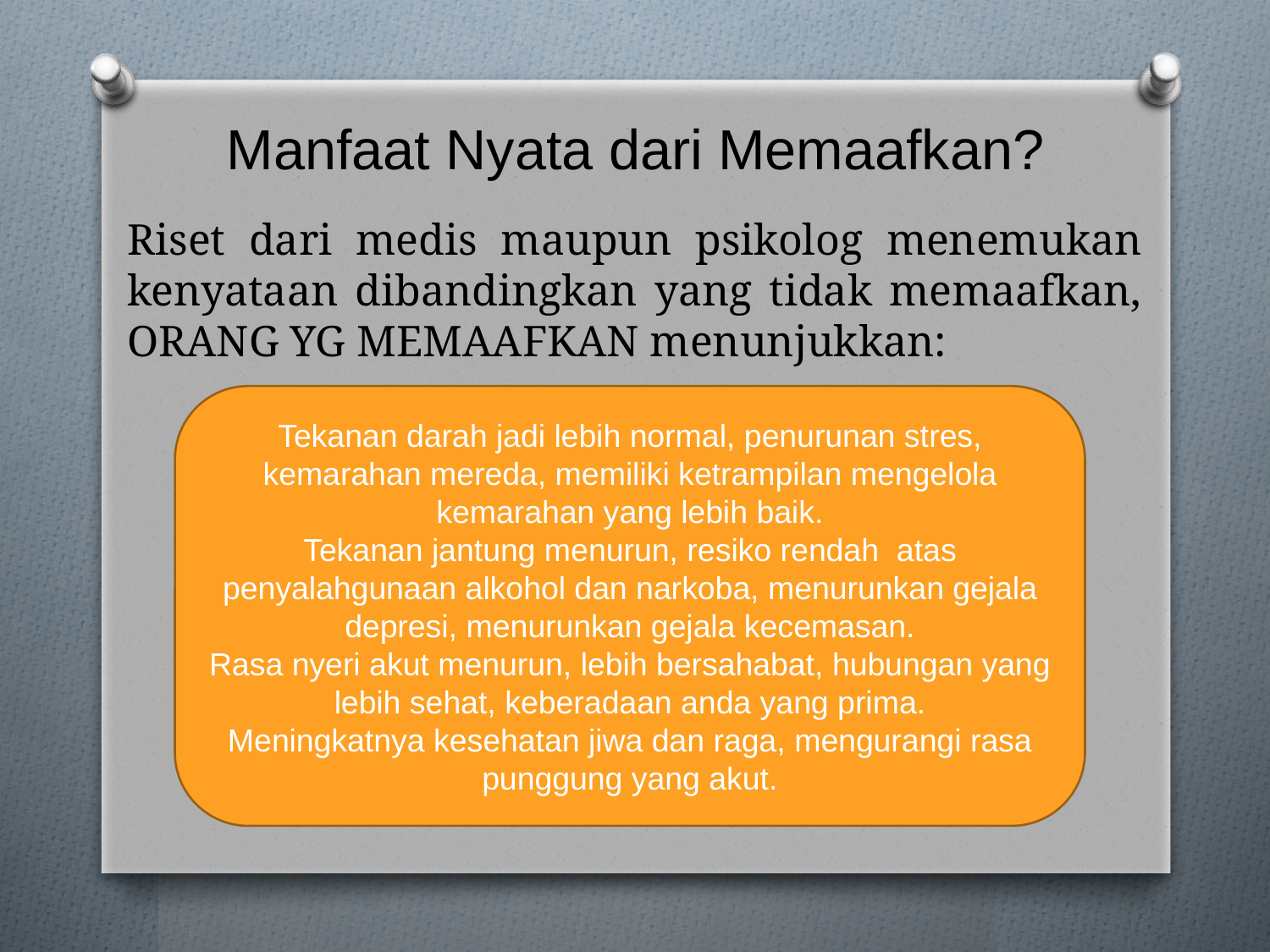

# Manfaat Nyata dari Memaafkan?
Riset dari medis maupun psikolog menemukan kenyataan dibandingkan yang tidak memaafkan, ORANG YG MEMAAFKAN menunjukkan:

Tekanan darah jadi lebih normal, penurunan stres, kemarahan mereda, memiliki ketrampilan mengelola kemarahan yang lebih baik.
Tekanan jantung menurun, resiko rendah  atas penyalahgunaan alkohol dan narkoba, menurunkan gejala depresi, menurunkan gejala kecemasan.
Rasa nyeri akut menurun, lebih bersahabat, hubungan yang lebih sehat, keberadaan anda yang prima.
Meningkatnya kesehatan jiwa dan raga, mengurangi rasa punggung yang akut.